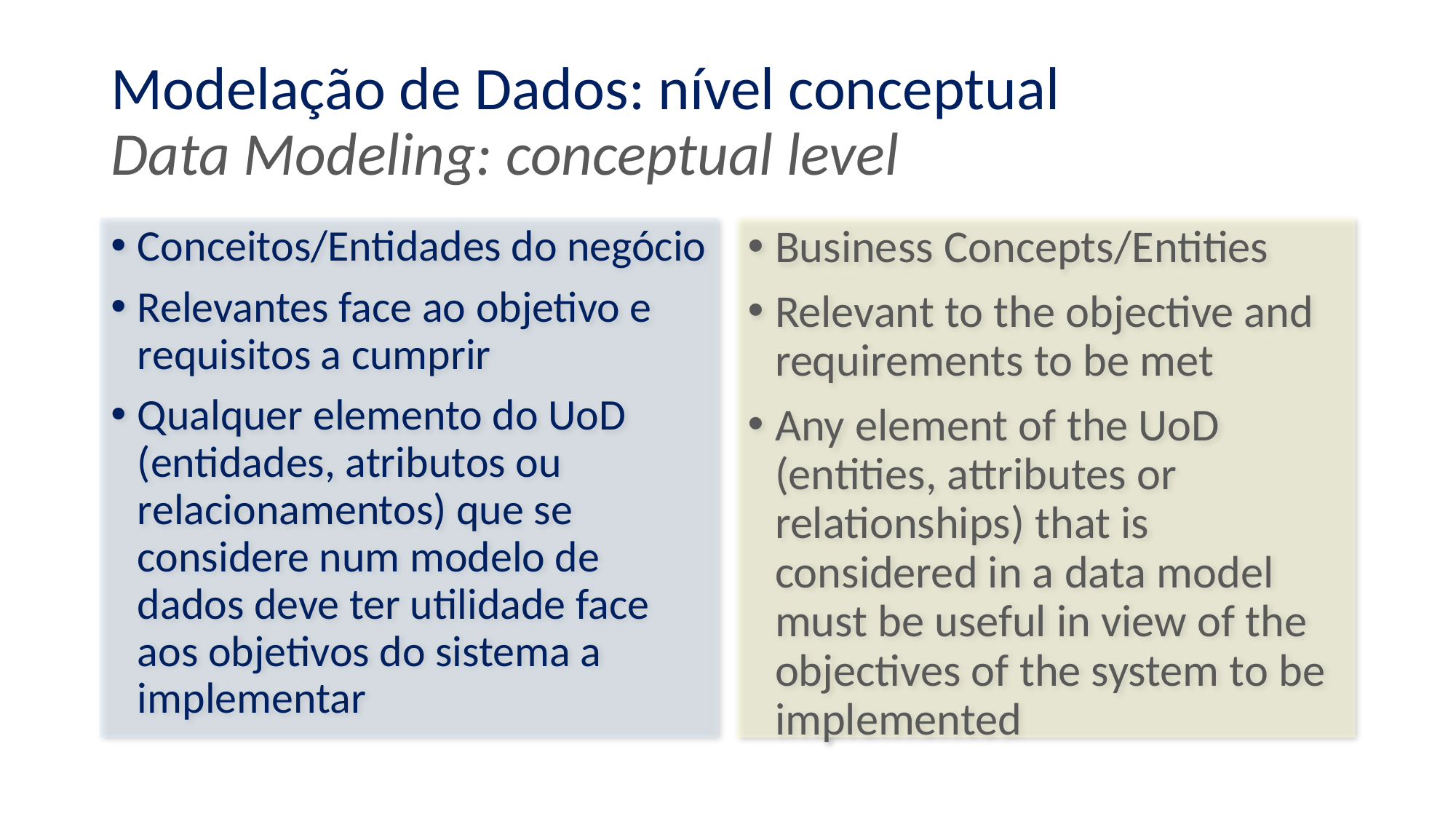

# Modelação de Dados: nível conceptual Data Modeling: conceptual level
Conceitos/Entidades do negócio
Relevantes face ao objetivo e requisitos a cumprir
Qualquer elemento do UoD (entidades, atributos ou relacionamentos) que se considere num modelo de dados deve ter utilidade face aos objetivos do sistema a implementar

Business Concepts/Entities
Relevant to the objective and requirements to be met
Any element of the UoD (entities, attributes or relationships) that is considered in a data model must be useful in view of the objectives of the system to be implemented